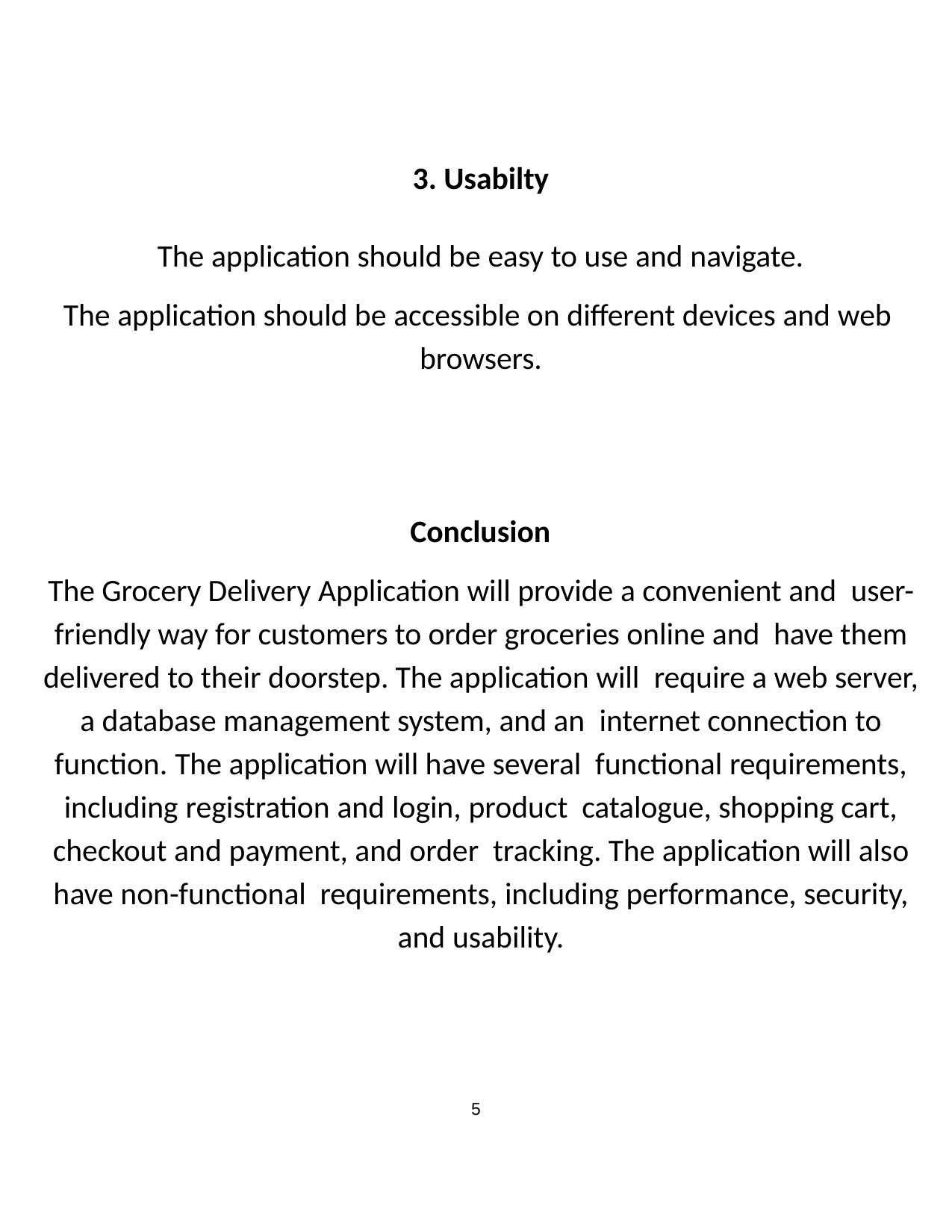

3. Usabilty

The application should be easy to use and navigate.
The application should be accessible on different devices and web  browsers.

Conclusion
The Grocery Delivery Application will provide a convenient and  user-friendly way for customers to order groceries online and  have them delivered to their doorstep. The application will  require a web server, a database management system, and an  internet connection to function. The application will have several  functional requirements, including registration and login, product  catalogue, shopping cart, checkout and payment, and order  tracking. The application will also have non-functional  requirements, including performance, security, and usability.
5